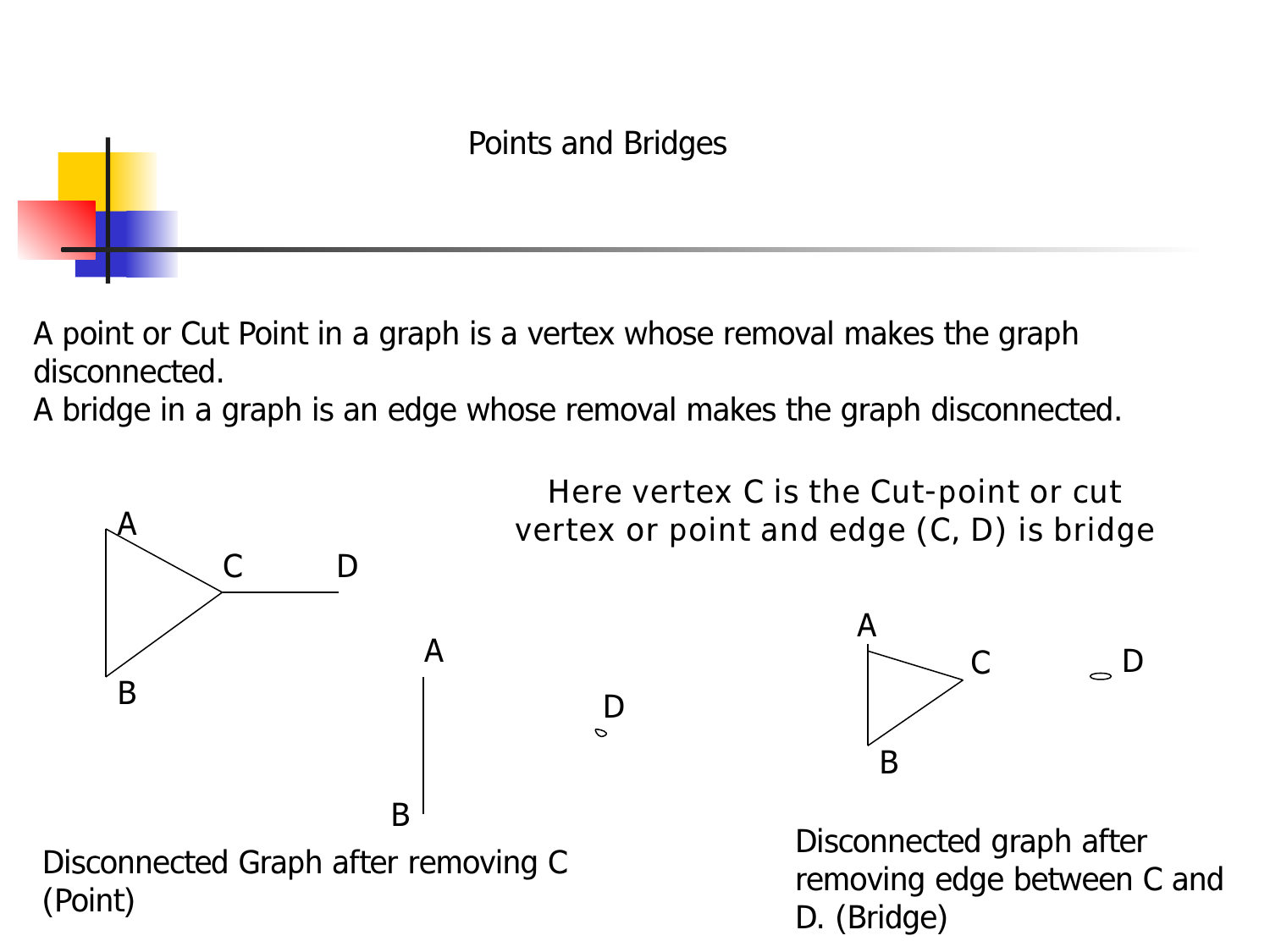

Points and Bridges
A point or Cut Point in a graph is a vertex whose removal makes the graph disconnected.
A bridge in a graph is an edge whose removal makes the graph disconnected.
Here vertex C is the Cut-point or cut vertex or point and edge (C, D) is bridge
A
C
D
A
A
D
C
B

D

B
B
Disconnected graph after removing edge between C and D. (Bridge)
Disconnected Graph after removing C (Point)